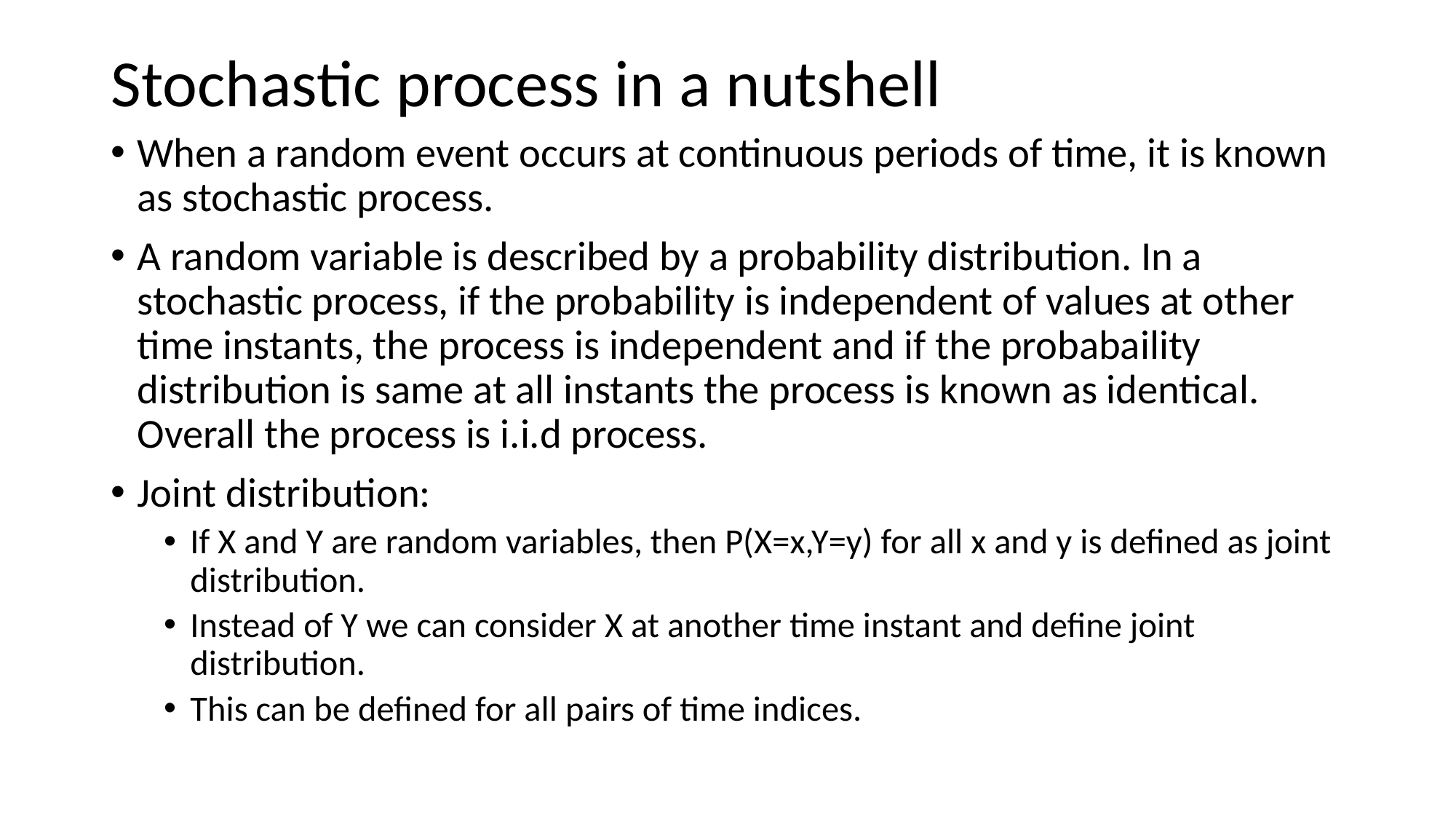

# Stochastic process in a nutshell
When a random event occurs at continuous periods of time, it is known as stochastic process.
A random variable is described by a probability distribution. In a stochastic process, if the probability is independent of values at other time instants, the process is independent and if the probabaility distribution is same at all instants the process is known as identical. Overall the process is i.i.d process.
Joint distribution:
If X and Y are random variables, then P(X=x,Y=y) for all x and y is defined as joint distribution.
Instead of Y we can consider X at another time instant and define joint distribution.
This can be defined for all pairs of time indices.